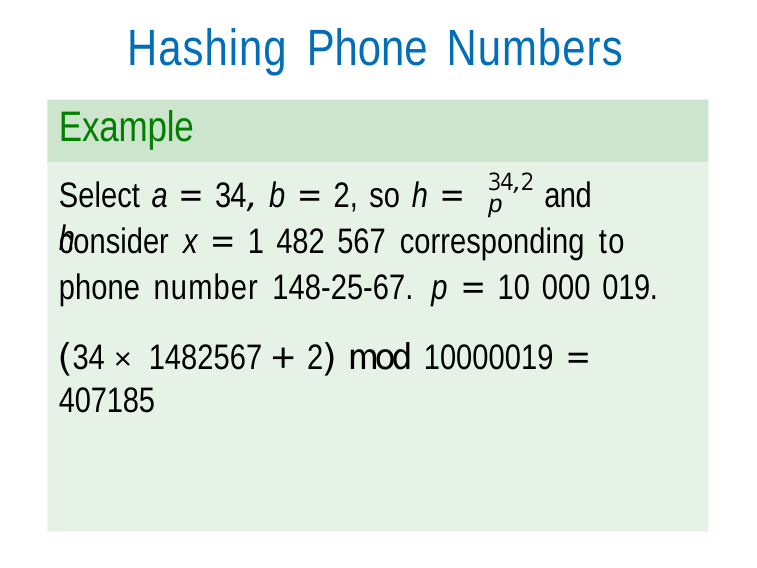

# Hashing Phone Numbers
Example

34,2
Select a = 34, b = 2, so h = h
and
p
consider x = 1 482 567 corresponding to
phone number 148-25-67. p = 10 000 019.
(34 × 1482567 + 2) mod 10000019 = 407185